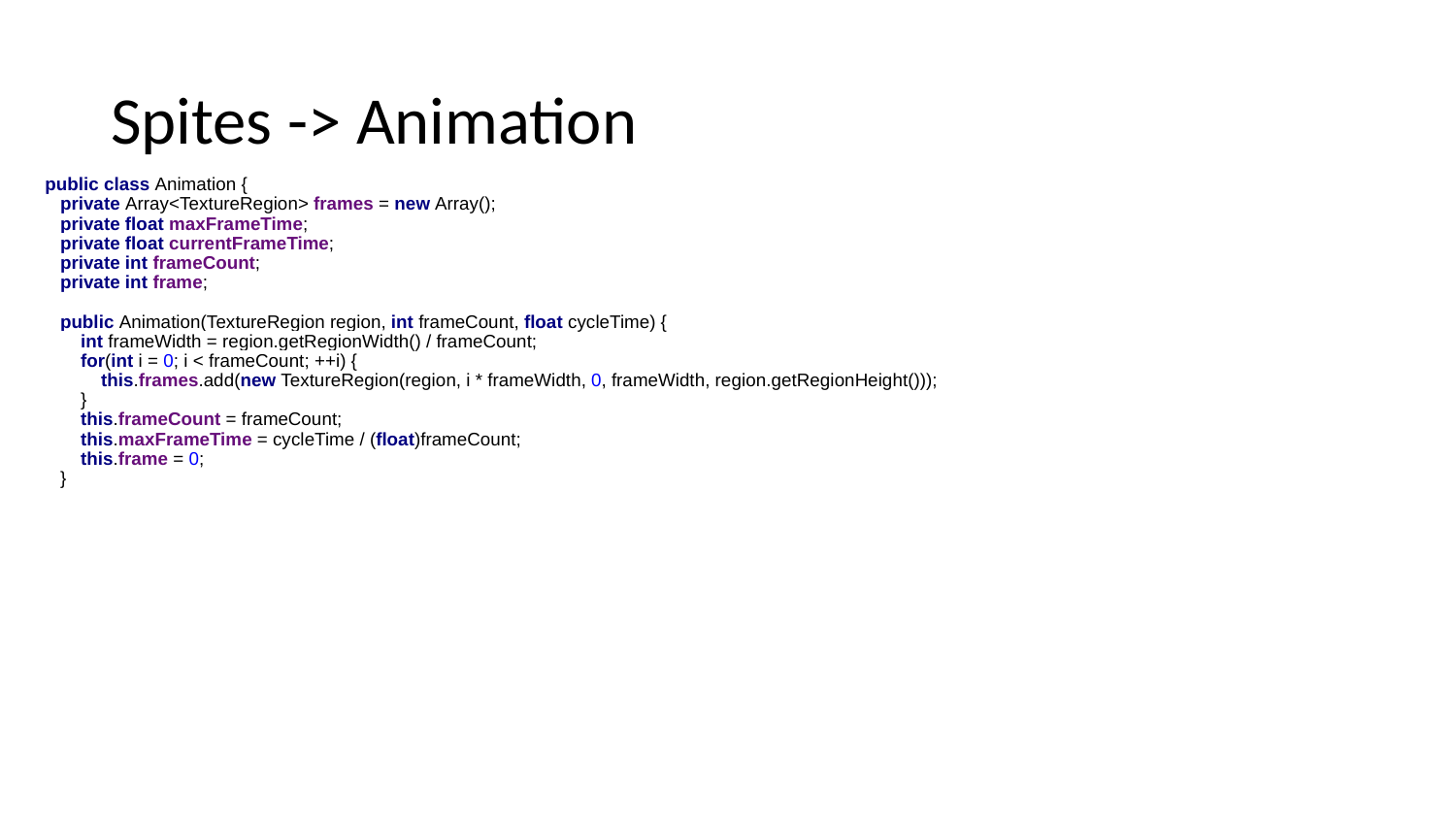

# Spites -> Animation
public class Animation {
   private Array<TextureRegion> frames = new Array();
   private float maxFrameTime;
   private float currentFrameTime;
   private int frameCount;
   private int frame;

   public Animation(TextureRegion region, int frameCount, float cycleTime) {
       int frameWidth = region.getRegionWidth() / frameCount;
       for(int i = 0; i < frameCount; ++i) {
           this.frames.add(new TextureRegion(region, i * frameWidth, 0, frameWidth, region.getRegionHeight()));
       }
       this.frameCount = frameCount;
       this.maxFrameTime = cycleTime / (float)frameCount;
       this.frame = 0;
   }